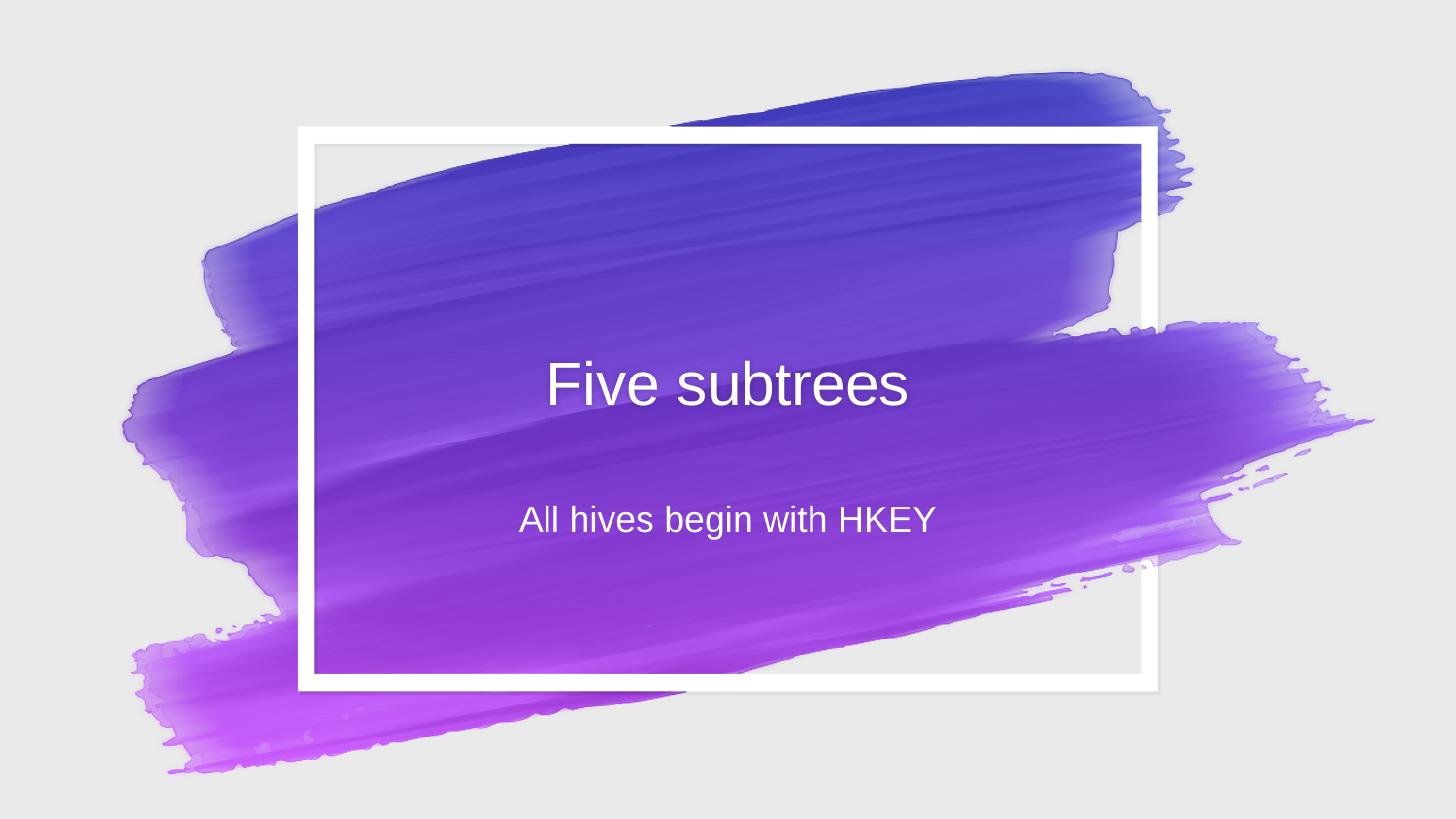

# Five subtrees
All hives begin with HKEY